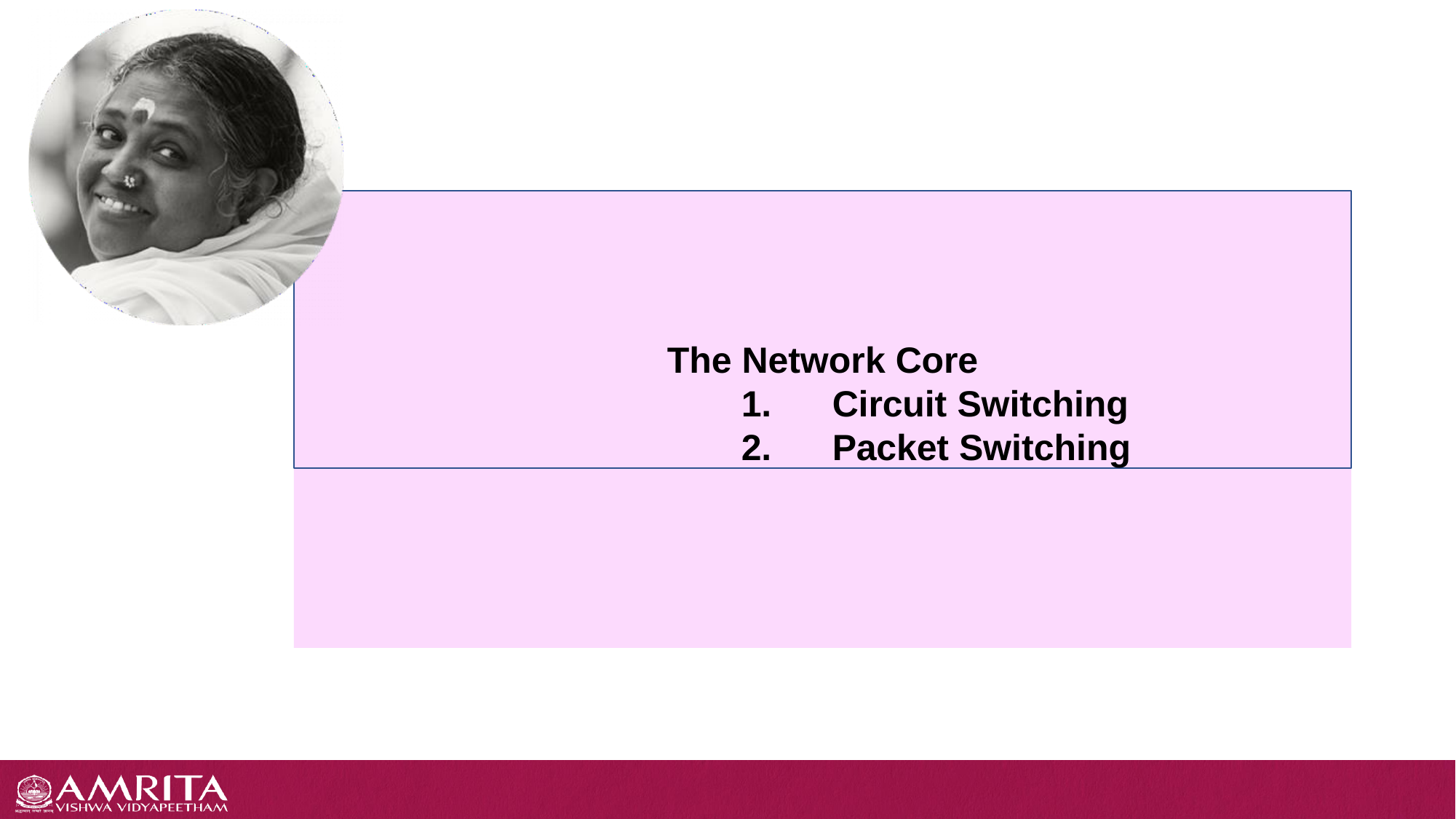

The Network Core
Circuit Switching
Packet Switching